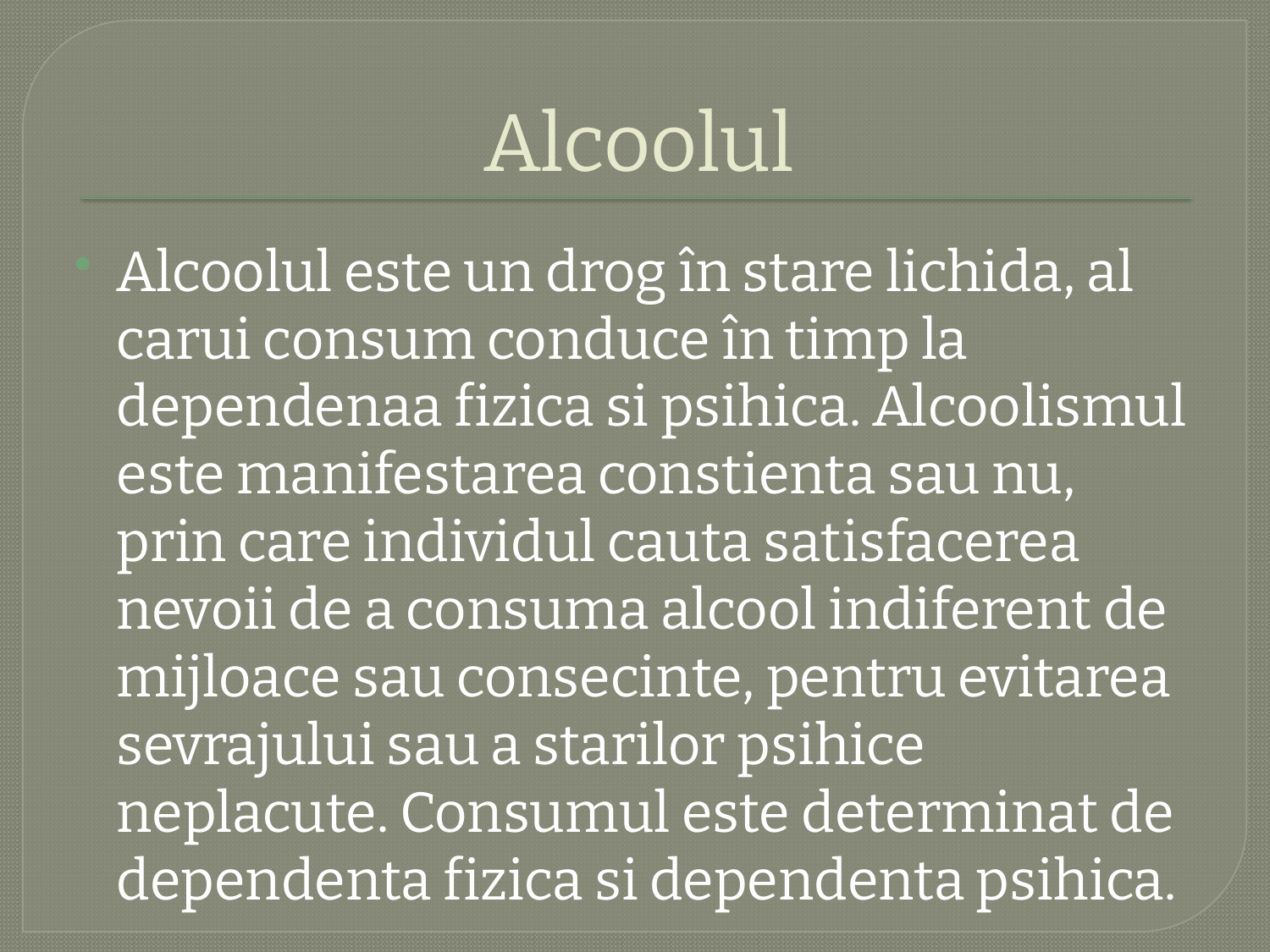

# Alcoolul
Alcoolul este un drog în stare lichida, al carui consum conduce în timp la dependenaa fizica si psihica. Alcoolismul este manifestarea constienta sau nu, prin care individul cauta satisfacerea nevoii de a consuma alcool indiferent de mijloace sau consecinte, pentru evitarea sevrajului sau a starilor psihice neplacute. Consumul este determinat de dependenta fizica si dependenta psihica.